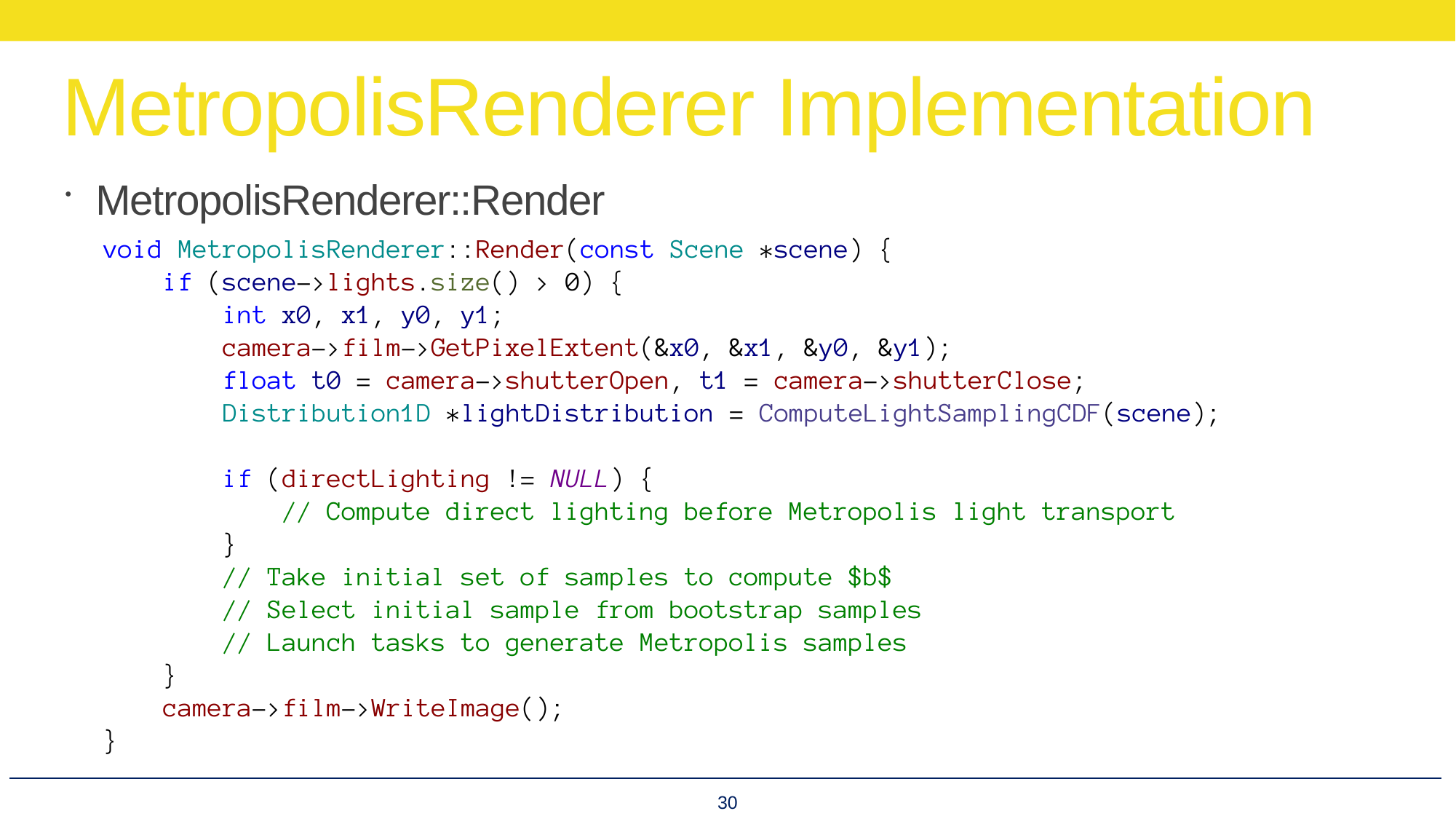

# MetropolisRenderer Implementation
MetropolisRenderer::Render
void MetropolisRenderer::Render(const Scene *scene) {
    if (scene->lights.size() > 0) {
        int x0, x1, y0, y1;
        camera->film->GetPixelExtent(&x0, &x1, &y0, &y1);
        float t0 = camera->shutterOpen, t1 = camera->shutterClose;
        Distribution1D *lightDistribution = ComputeLightSamplingCDF(scene);

        if (directLighting != NULL) {
            // Compute direct lighting before Metropolis light transport
        }
        // Take initial set of samples to compute $b$
        // Select initial sample from bootstrap samples
        // Launch tasks to generate Metropolis samples
    }
    camera->film->WriteImage();
}
30